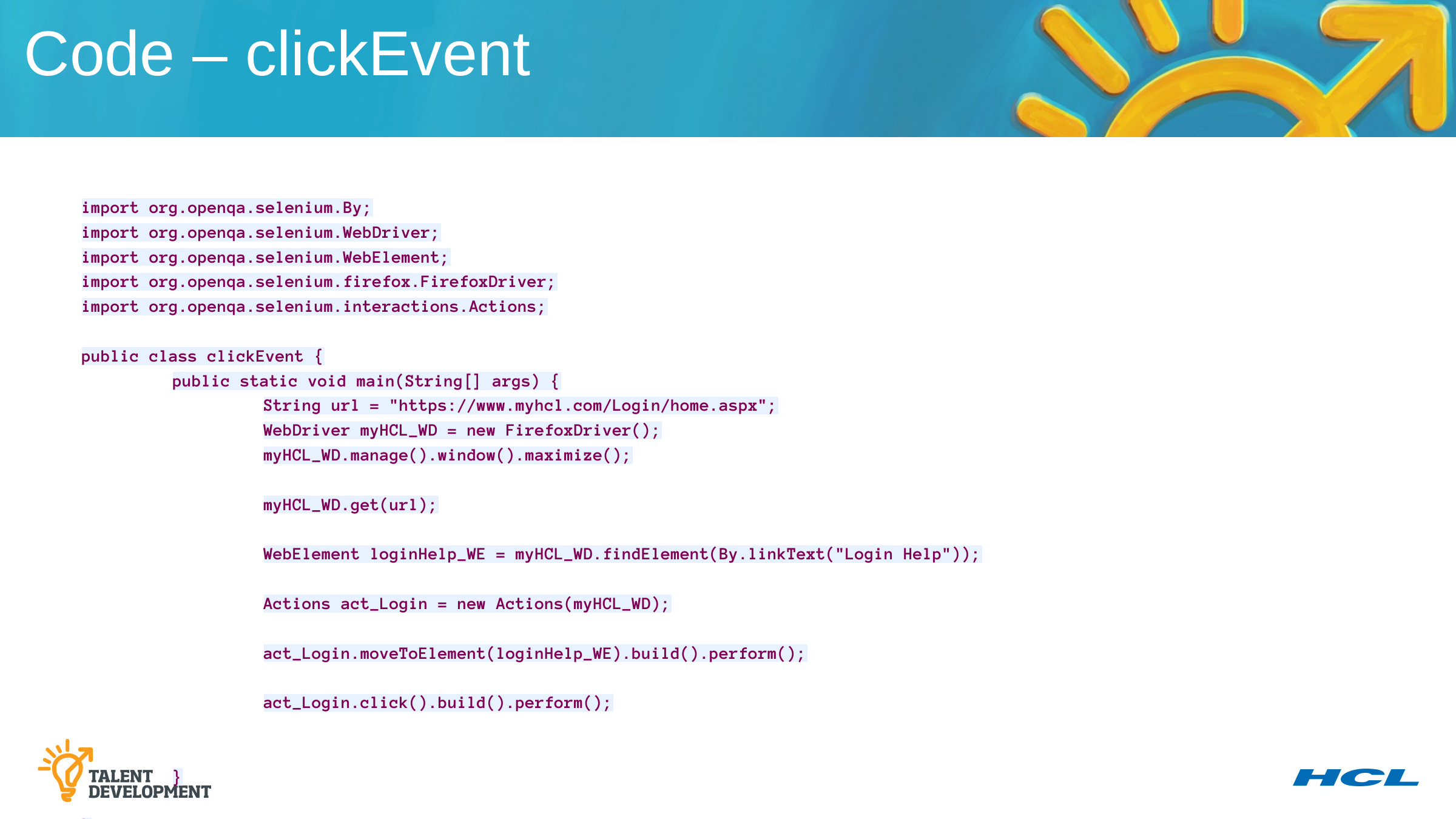

Code – clickEvent
import org.openqa.selenium.By;
import org.openqa.selenium.WebDriver;
import org.openqa.selenium.WebElement;
import org.openqa.selenium.firefox.FirefoxDriver;
import org.openqa.selenium.interactions.Actions;

public class clickEvent {
	public static void main(String[] args) {
		String url = "https://www.myhcl.com/Login/home.aspx";
		WebDriver myHCL_WD = new FirefoxDriver();
		myHCL_WD.manage().window().maximize();

		myHCL_WD.get(url);

		WebElement loginHelp_WE = myHCL_WD.findElement(By.linkText("Login Help"));

		Actions act_Login = new Actions(myHCL_WD);

		act_Login.moveToElement(loginHelp_WE).build().perform();

		act_Login.click().build().perform();

	}

}